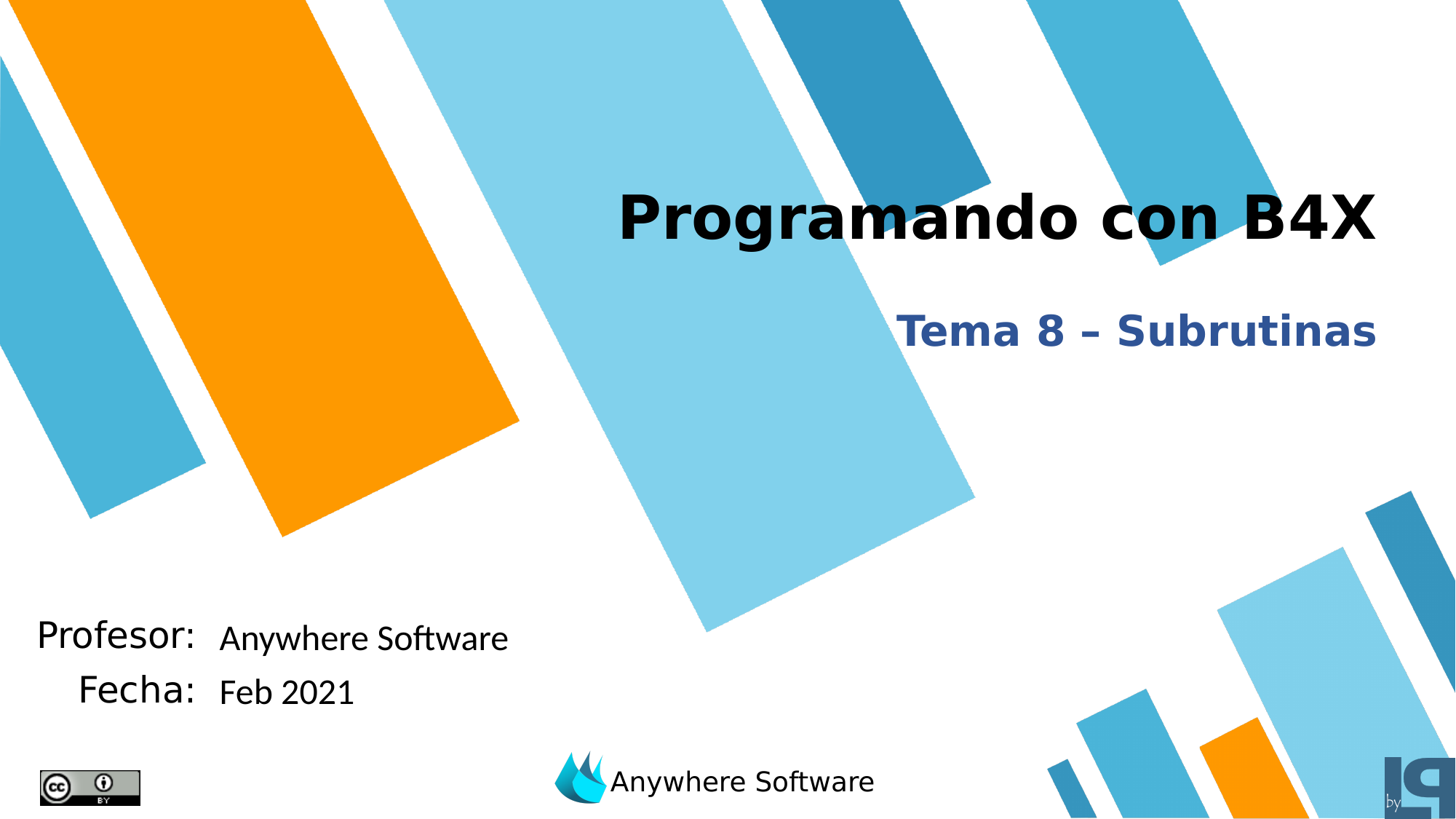

# Programando con B4X
Tema 8 – Subrutinas
Anywhere Software
Feb 2021